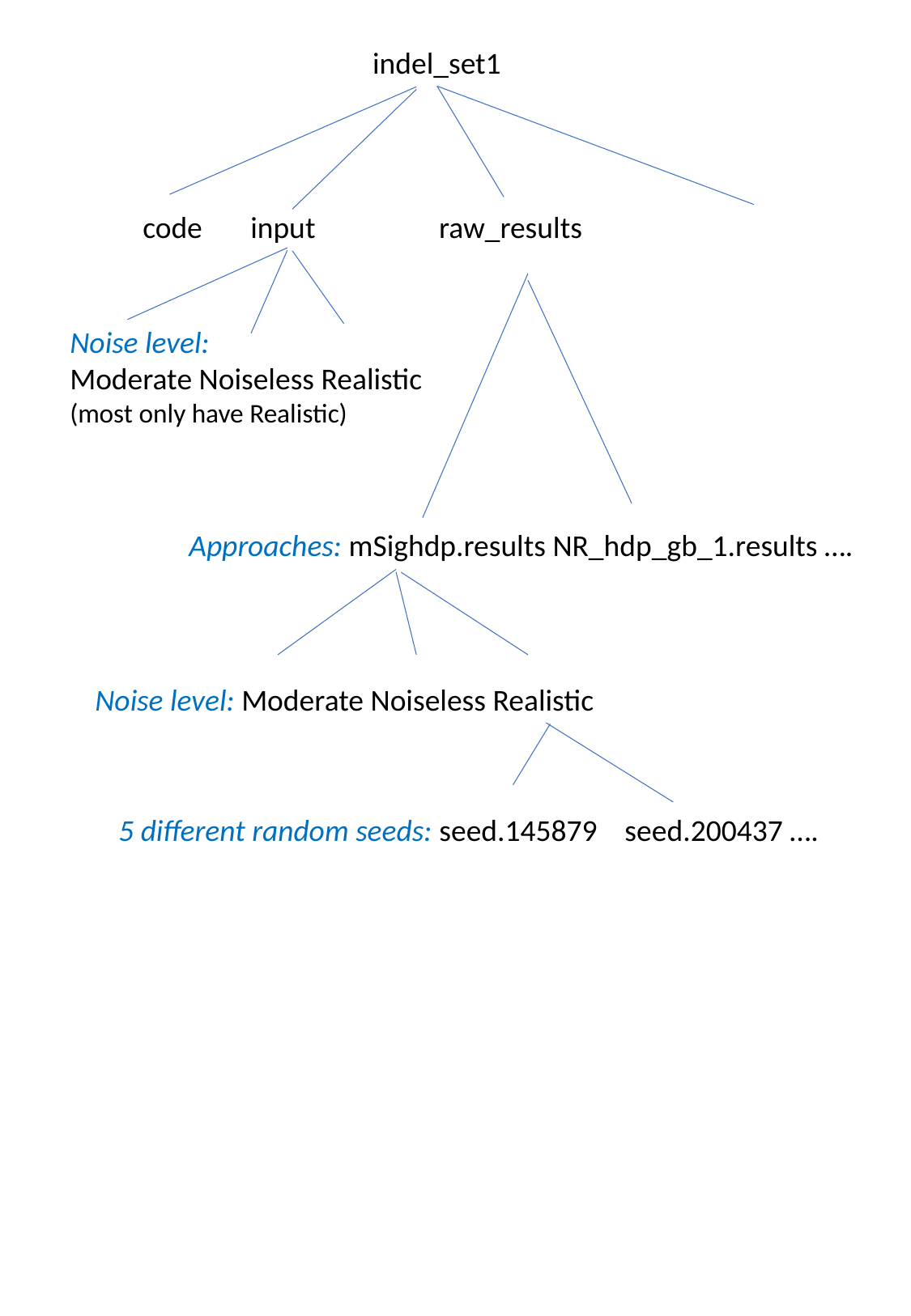

indel_set1
code       input                  raw_results
Noise level:
Moderate Noiseless Realistic
(most only have Realistic)
Approaches: mSighdp.results NR_hdp_gb_1.results ….
Noise level: Moderate Noiseless Realistic
5 different random seeds: seed.145879    seed.200437 ….